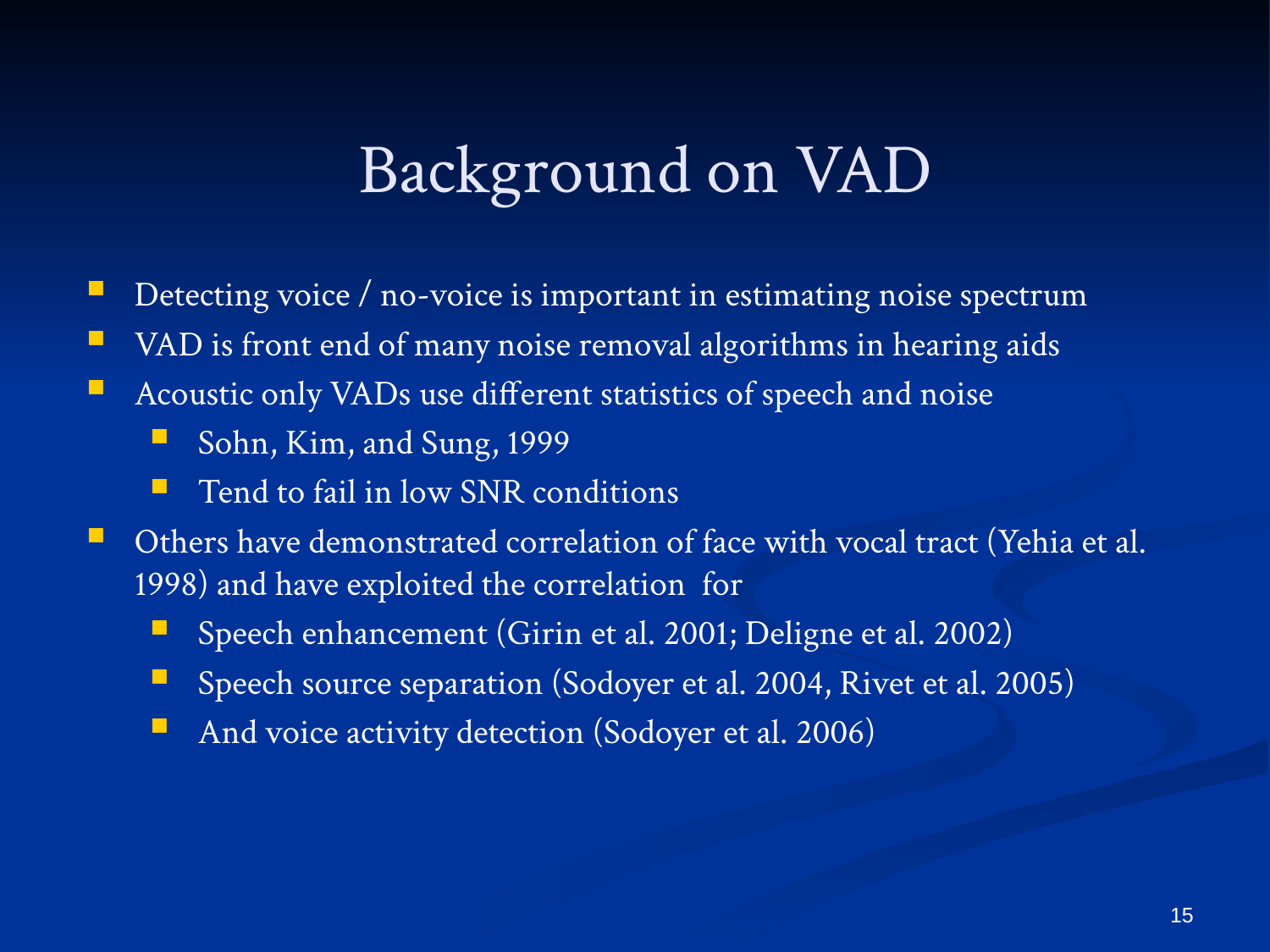

Background on VAD
Detecting voice / no-voice is important in estimating noise spectrum
VAD is front end of many noise removal algorithms in hearing aids
Acoustic only VADs use different statistics of speech and noise
Sohn, Kim, and Sung, 1999
Tend to fail in low SNR conditions
Others have demonstrated correlation of face with vocal tract (Yehia et al. 1998) and have exploited the correlation  for
Speech enhancement (Girin et al. 2001; Deligne et al. 2002)
Speech source separation (Sodoyer et al. 2004, Rivet et al. 2005)
And voice activity detection (Sodoyer et al. 2006)

15